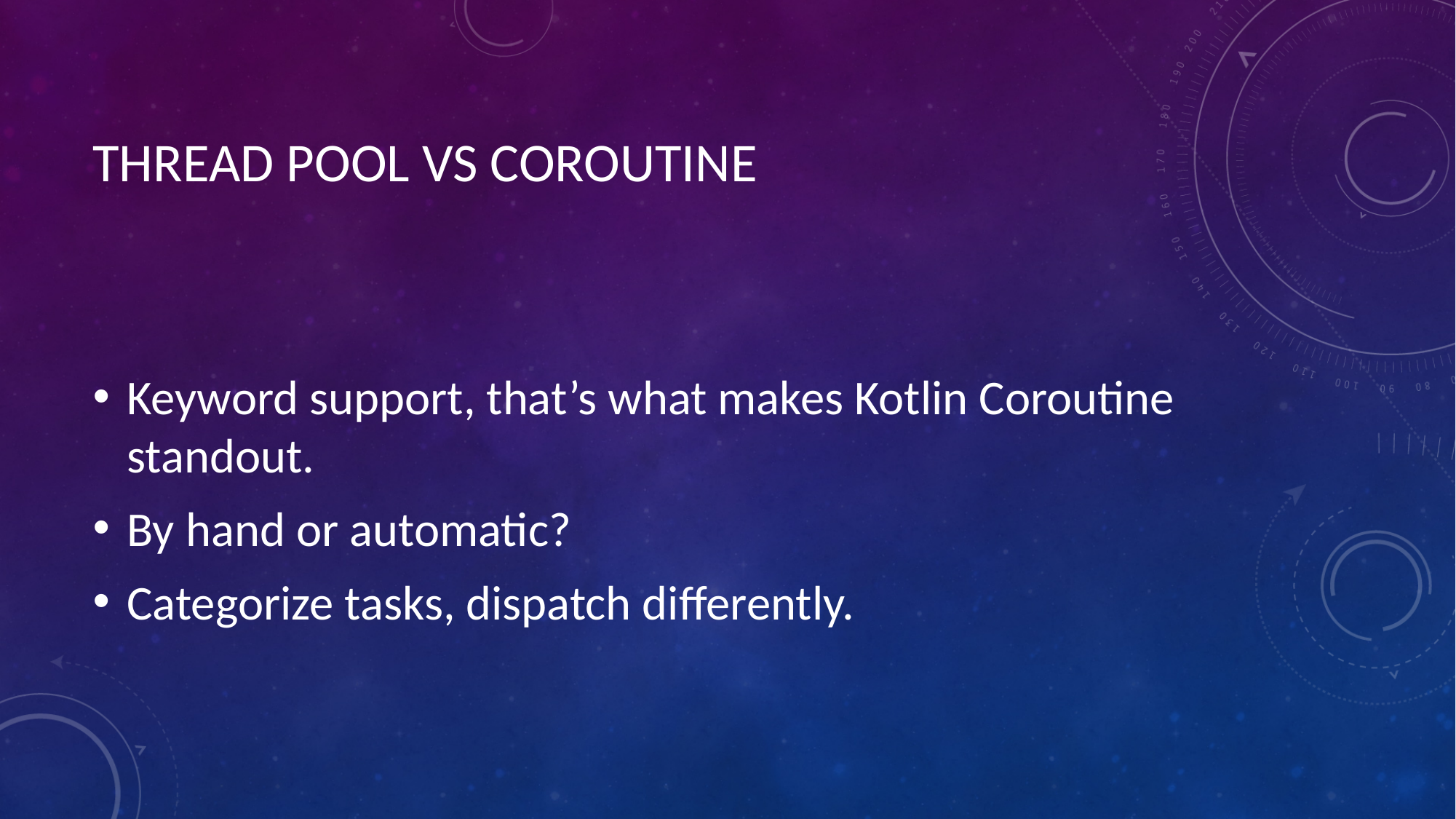

# Thread pool VS Coroutine

Keyword support, that’s what makes Kotlin Coroutine standout.
By hand or automatic?
Categorize tasks, dispatch differently.